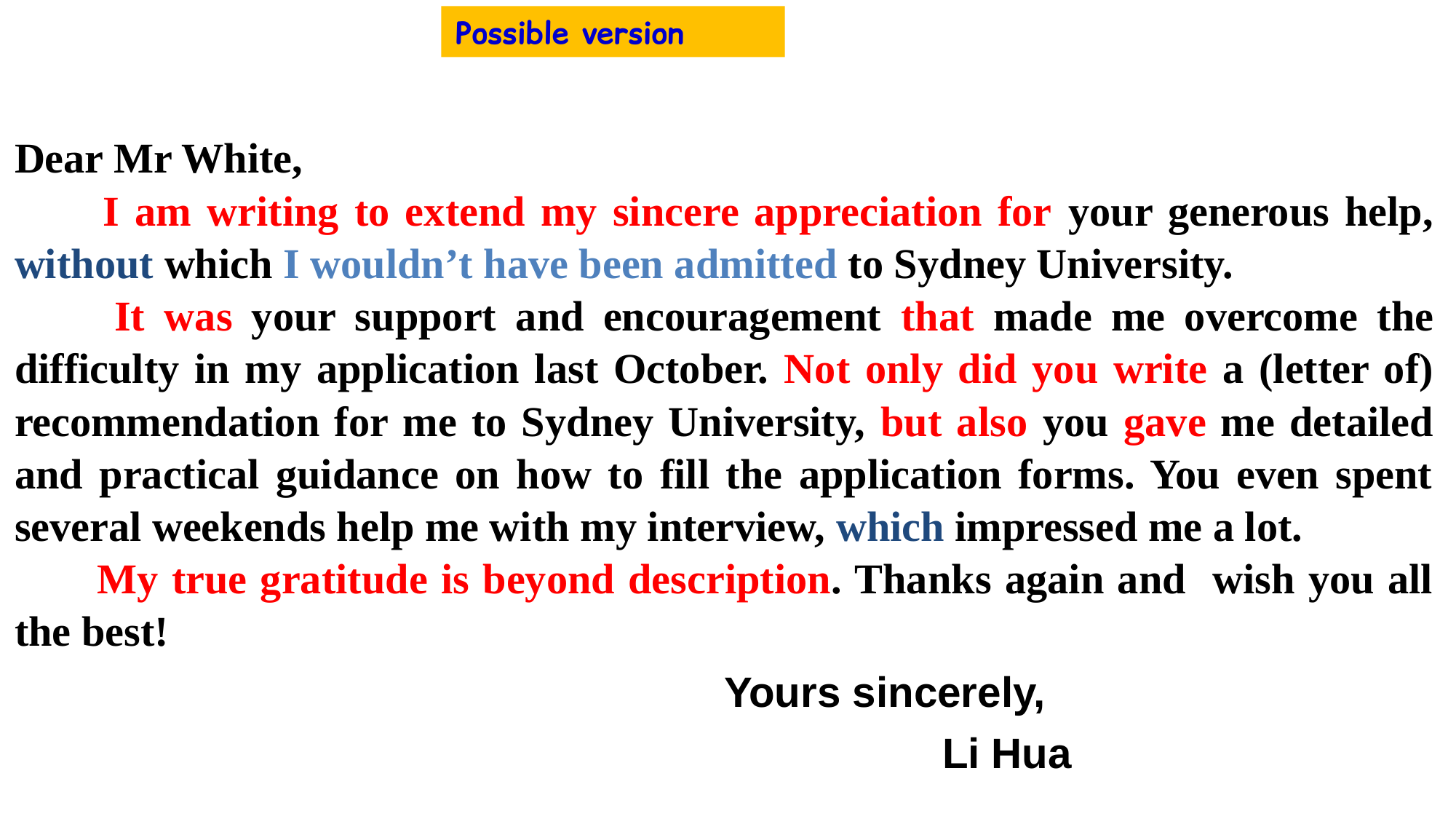

Possible version
Dear Mr White,
   I am writing to extend my sincere appreciation for your generous help, without which I wouldn’t have been admitted to Sydney University.
   It was your support and encouragement that made me overcome the difficulty in my application last October. Not only did you write a (letter of) recommendation for me to Sydney University, but also you gave me detailed and practical guidance on how to fill the application forms. You even spent several weekends help me with my interview, which impressed me a lot.
   My true gratitude is beyond description. Thanks again and  wish you all the best!
                                                       	Yours sincerely,
                                                                		Li Hua